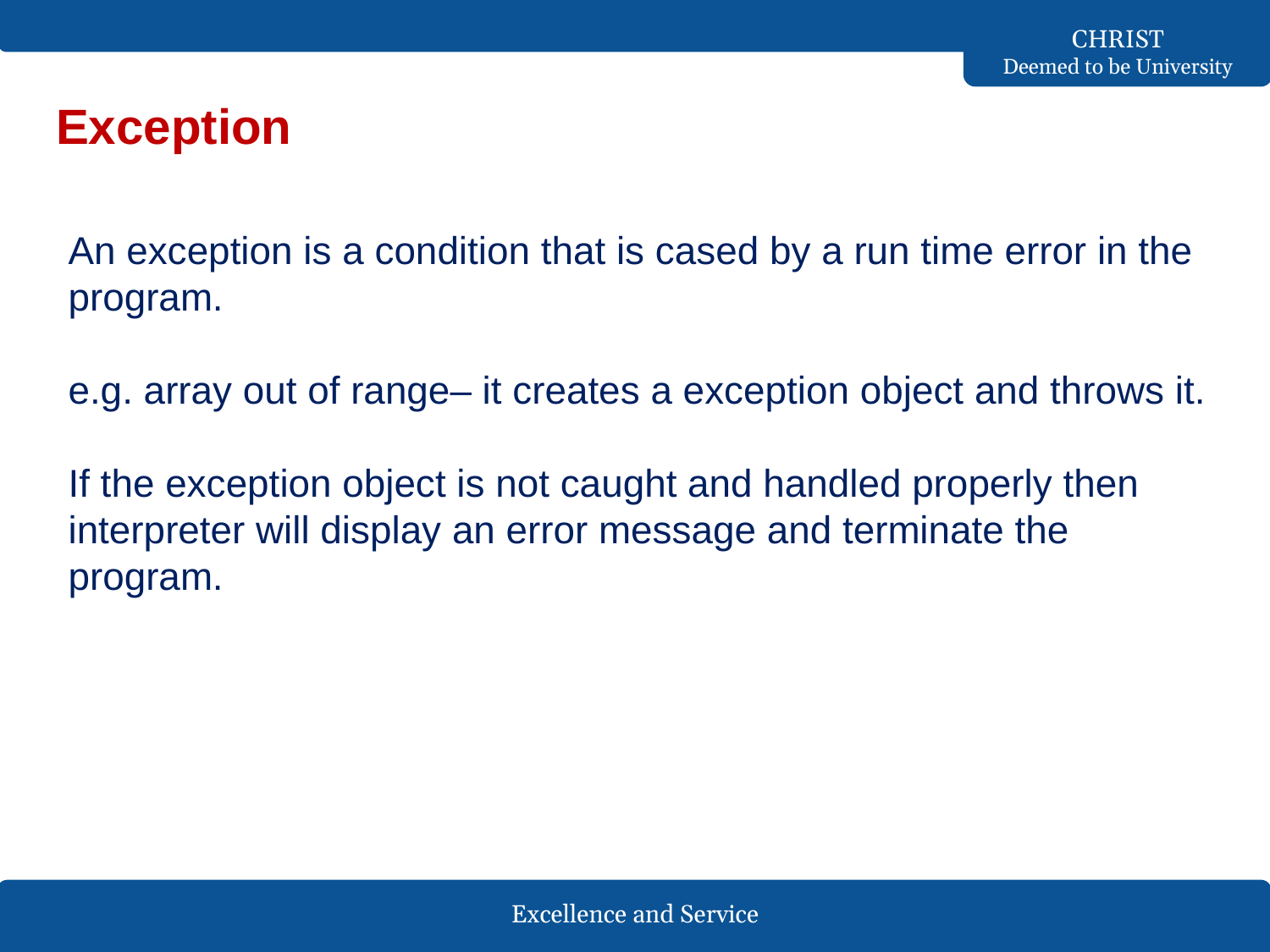

# Exception
An exception is a condition that is cased by a run time error in the program.

e.g. array out of range– it creates a exception object and throws it.

If the exception object is not caught and handled properly then interpreter will display an error message and terminate the program.